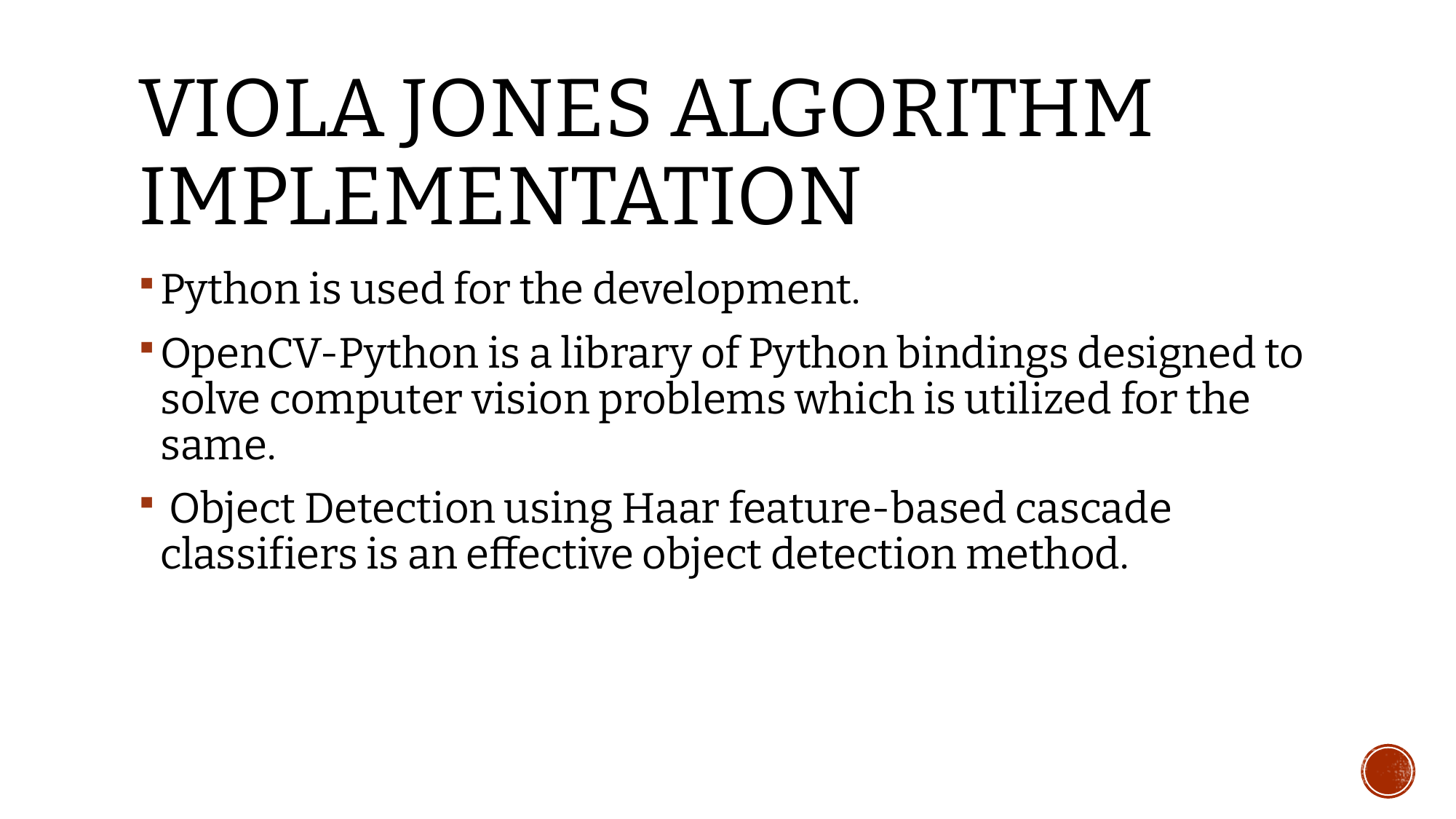

# Viola jones algorithm implementation
Python is used for the development.
OpenCV-Python is a library of Python bindings designed to solve computer vision problems which is utilized for the same.
 Object Detection using Haar feature-based cascade classifiers is an effective object detection method.